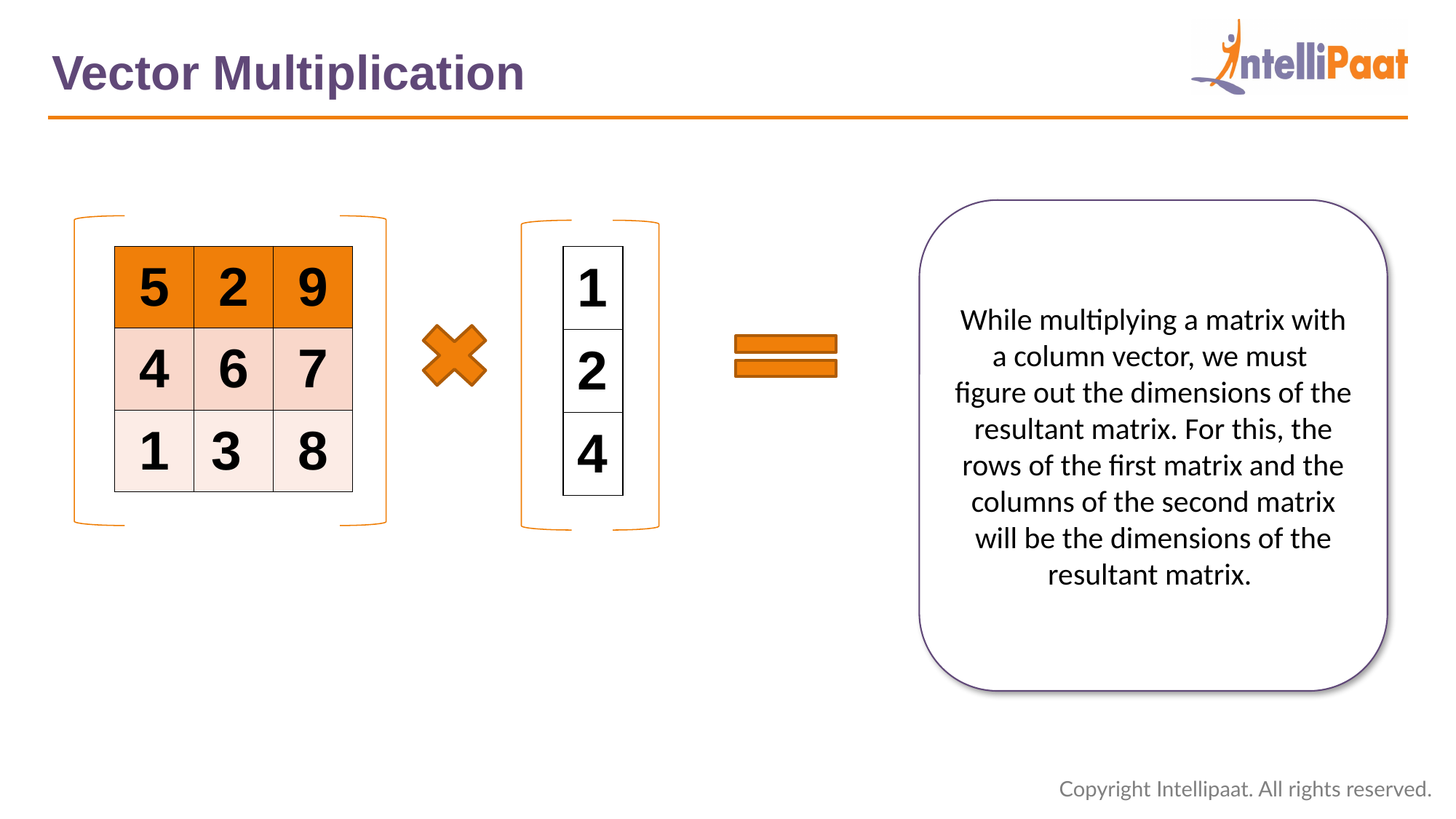

Vector Multiplication
While multiplying a matrix with a column vector, we must  figure out the dimensions of the resultant matrix. For this, the rows of the first matrix and the columns of the second matrix will be the dimensions of the resultant matrix.

| 5 | 2 | 9 |
| --- | --- | --- |
| 4 | 6 | 7 |
| 1 | 3 | 8 |
| 1 |
| --- |
| 2 |
| 4 |